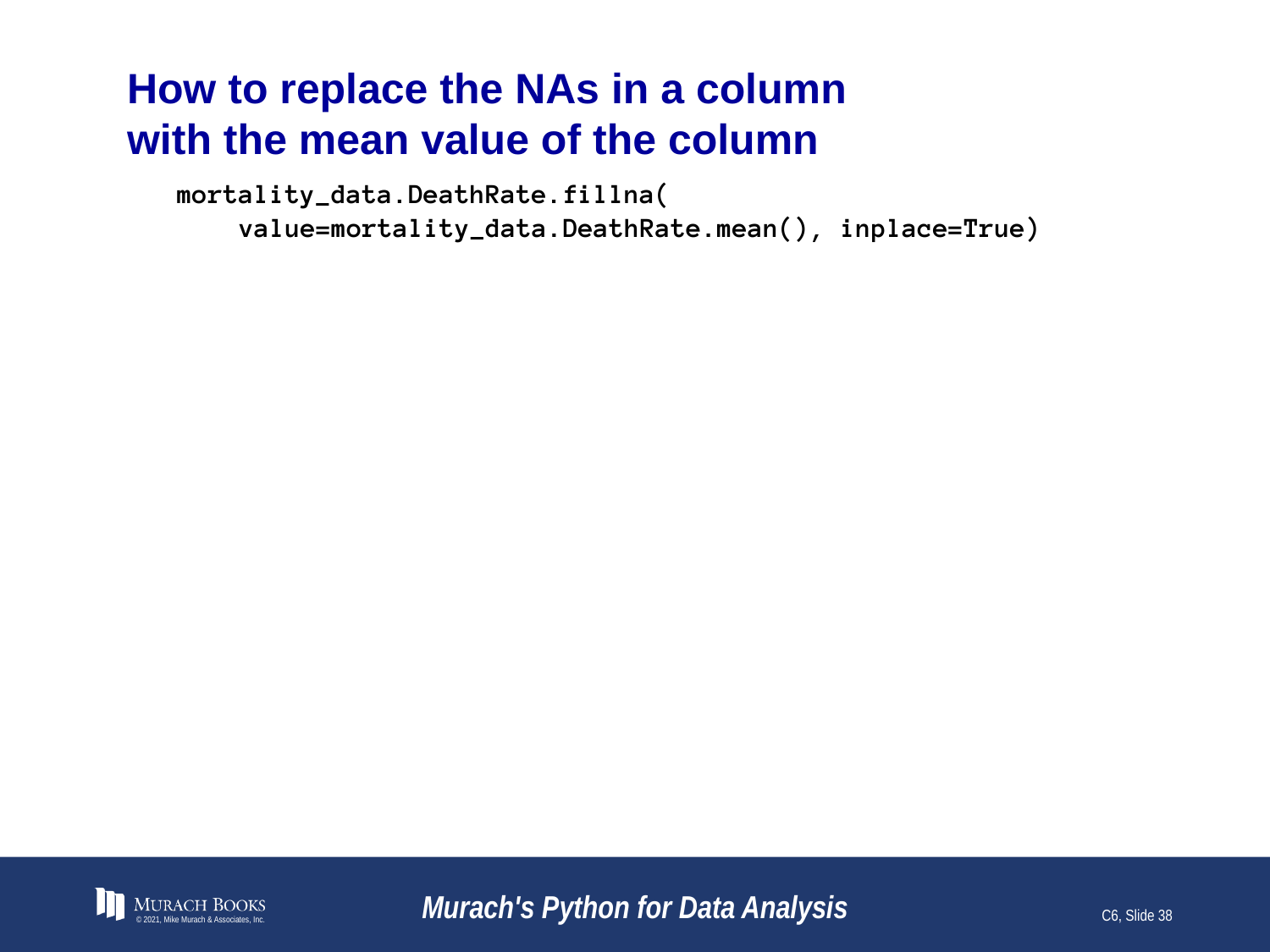

# How to replace the NAs in a column with the mean value of the column
mortality_data.DeathRate.fillna(
    value=mortality_data.DeathRate.mean(), inplace=True)

© 2021, Mike Murach & Associates, Inc.
Murach's Python for Data Analysis

C6, Slide 38